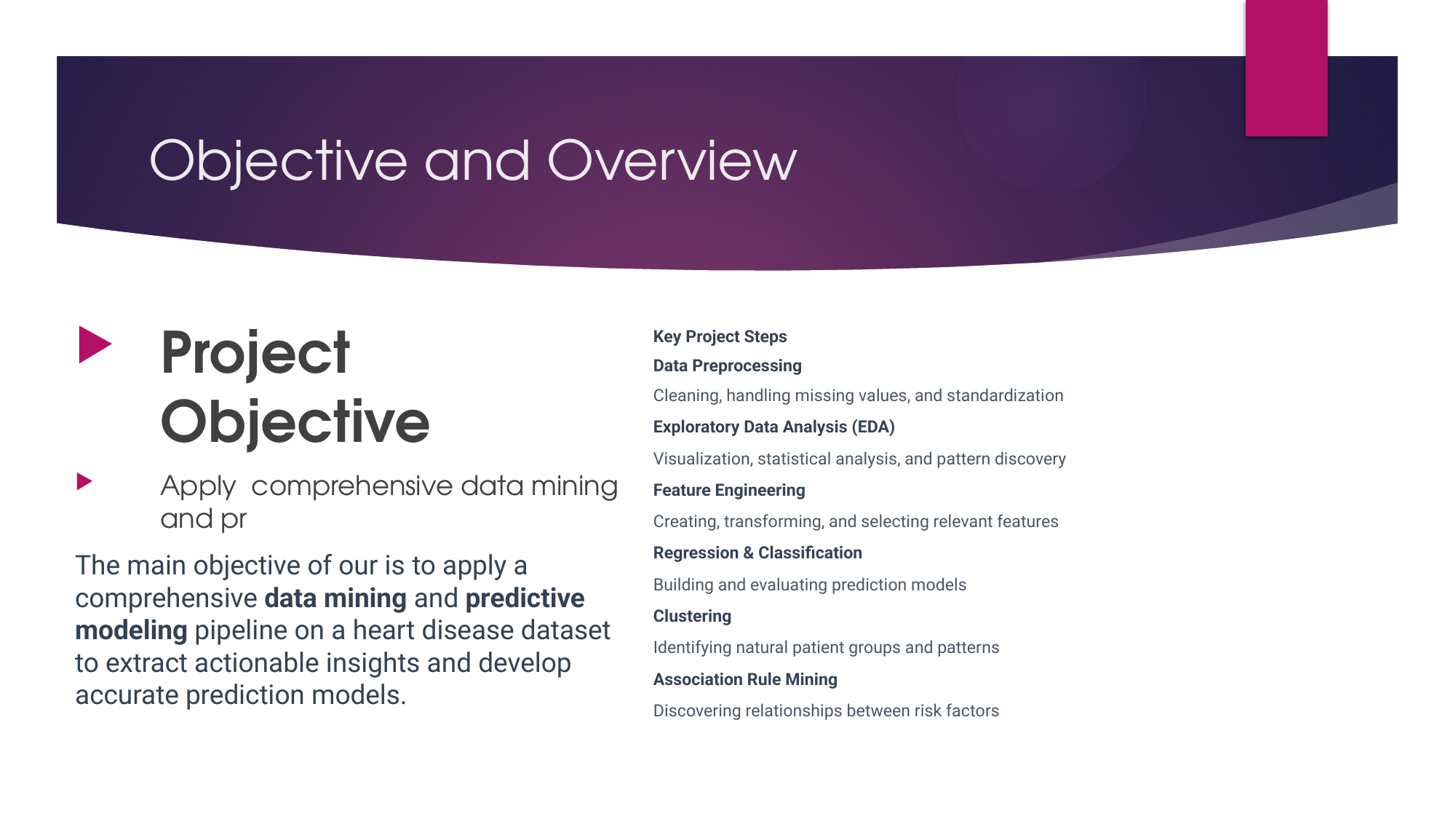

# Objective and Overview
Project Objective
Apply  comprehensive data mining and pr
The main objective of our is to apply a comprehensive data mining and predictive modeling pipeline on a heart disease dataset to extract actionable insights and develop accurate prediction models.
Key Project Steps
Data Preprocessing
Cleaning, handling missing values, and standardization
Exploratory Data Analysis (EDA)
Visualization, statistical analysis, and pattern discovery
Feature Engineering
Creating, transforming, and selecting relevant features
Regression & Classification
Building and evaluating prediction models
Clustering
Identifying natural patient groups and patterns
Association Rule Mining
Discovering relationships between risk factors